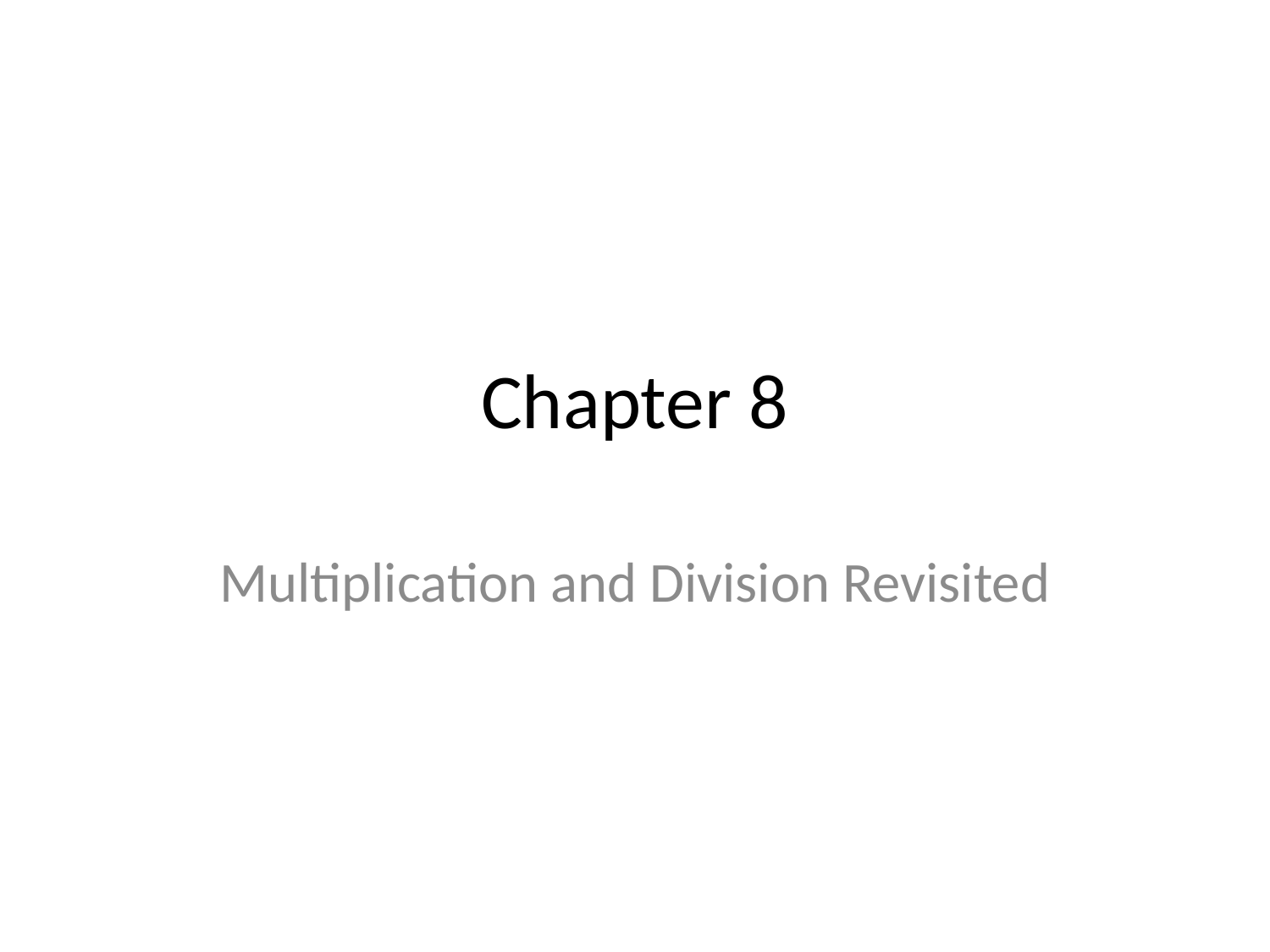

# Chapter 8
Multiplication and Division Revisited